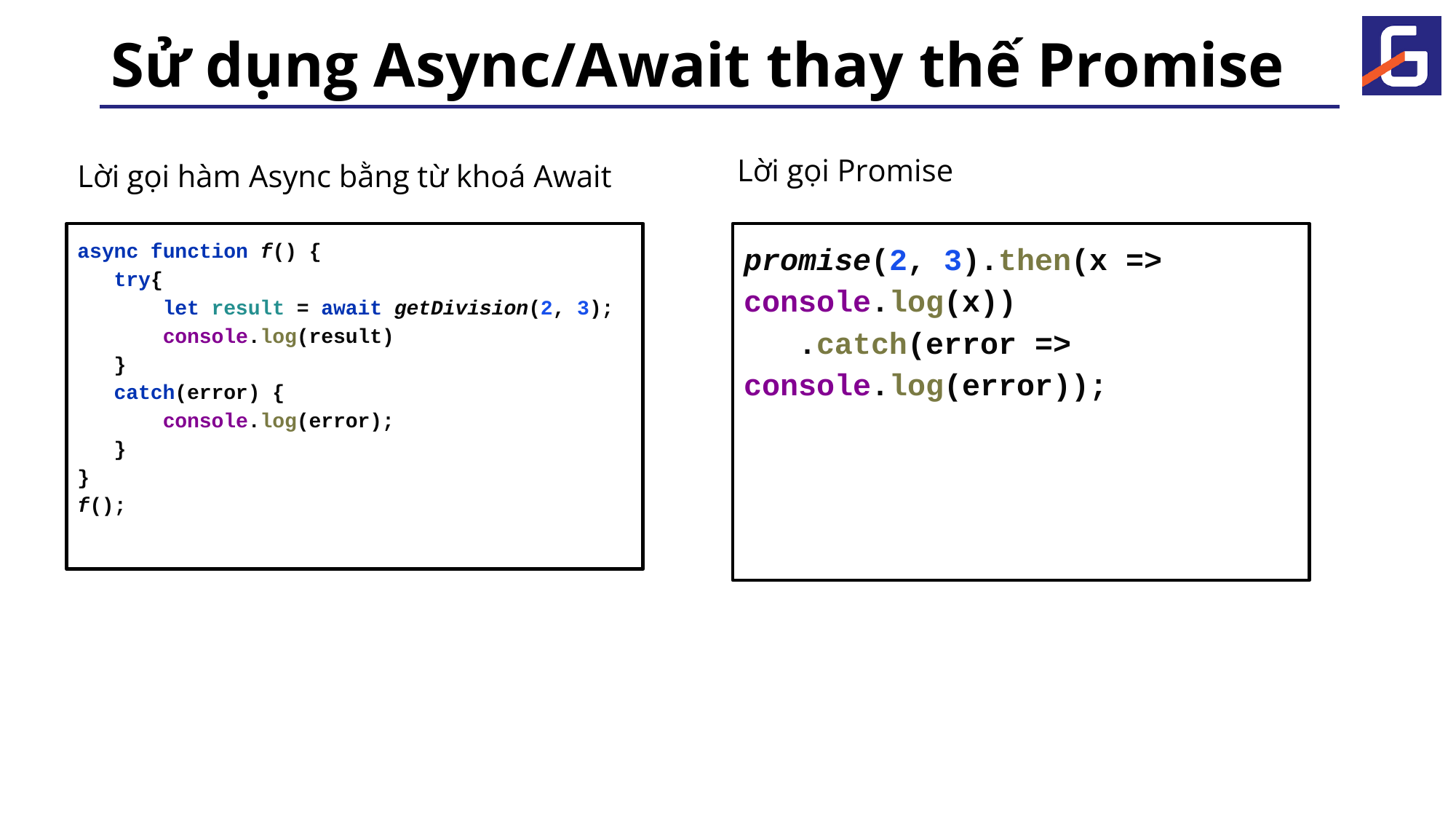

# Sử dụng Async/Await thay thế Promise
Lời gọi Promise
Lời gọi hàm Async bằng từ khoá Await
async function f() {
   try{
       let result = await getDivision(2, 3);
       console.log(result)
   }
   catch(error) {
       console.log(error);
   }
}
f();

promise(2, 3).then(x => console.log(x))
   .catch(error => console.log(error));